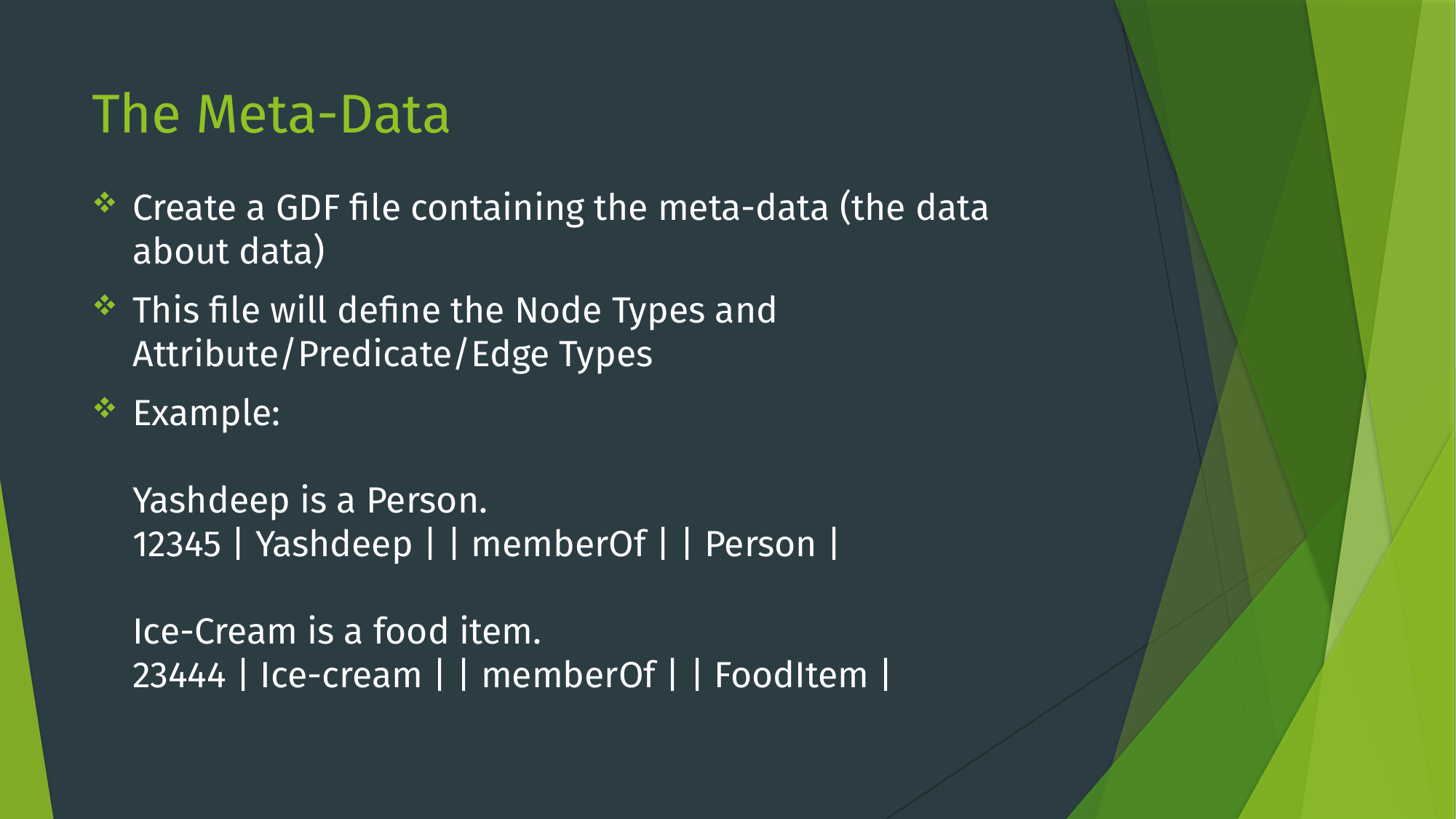

# The Meta-Data
Create a GDF file containing the meta-data (the data about data)
This file will define the Node Types and Attribute/Predicate/Edge Types
Example:
Yashdeep is a Person.
12345 | Yashdeep | | memberOf | | Person |
Ice-Cream is a food item.
23444 | Ice-cream | | memberOf | | FoodItem |